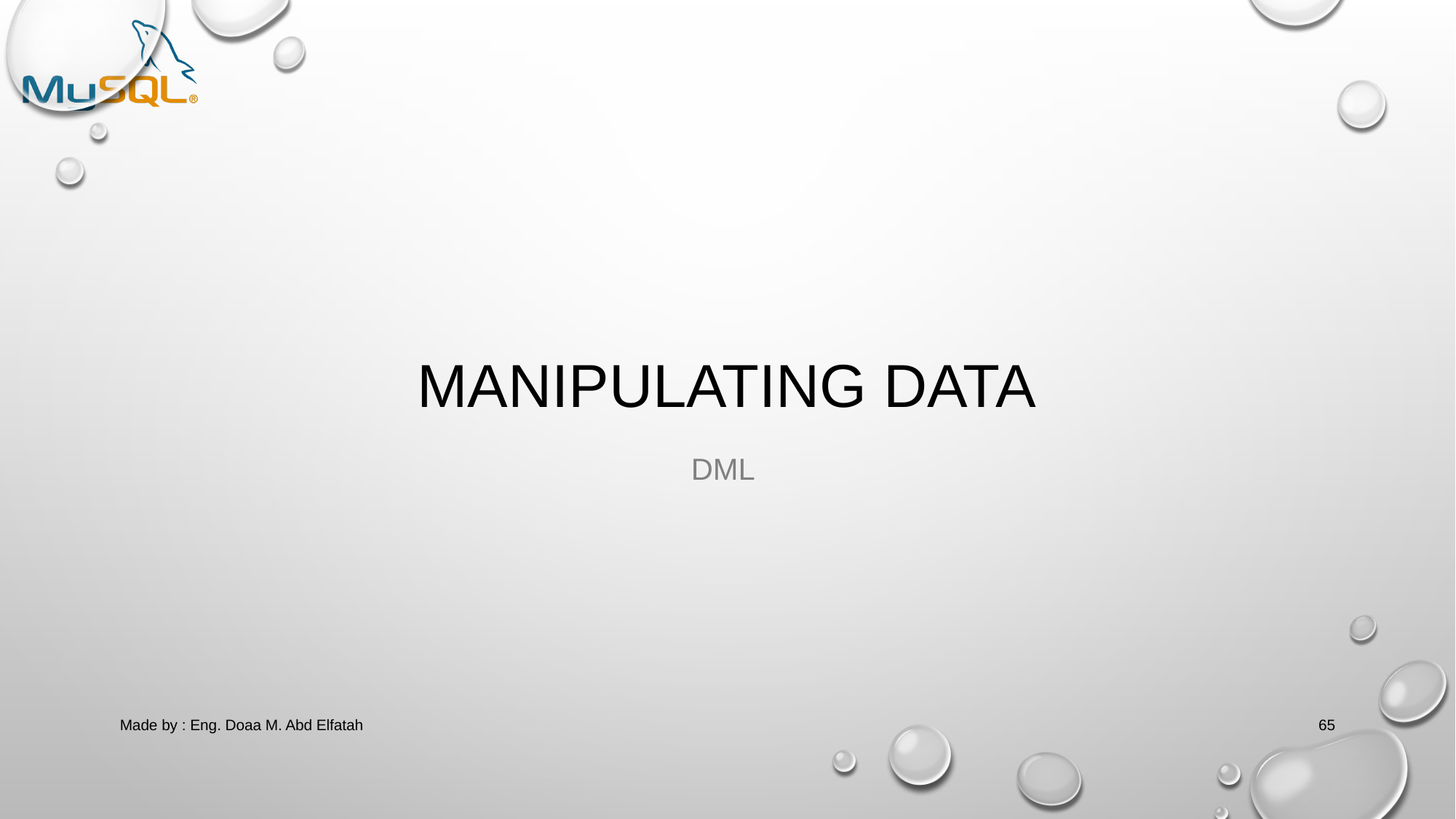

# Manipulating Data
Dml
Made by : Eng. Doaa M. Abd Elfatah
65